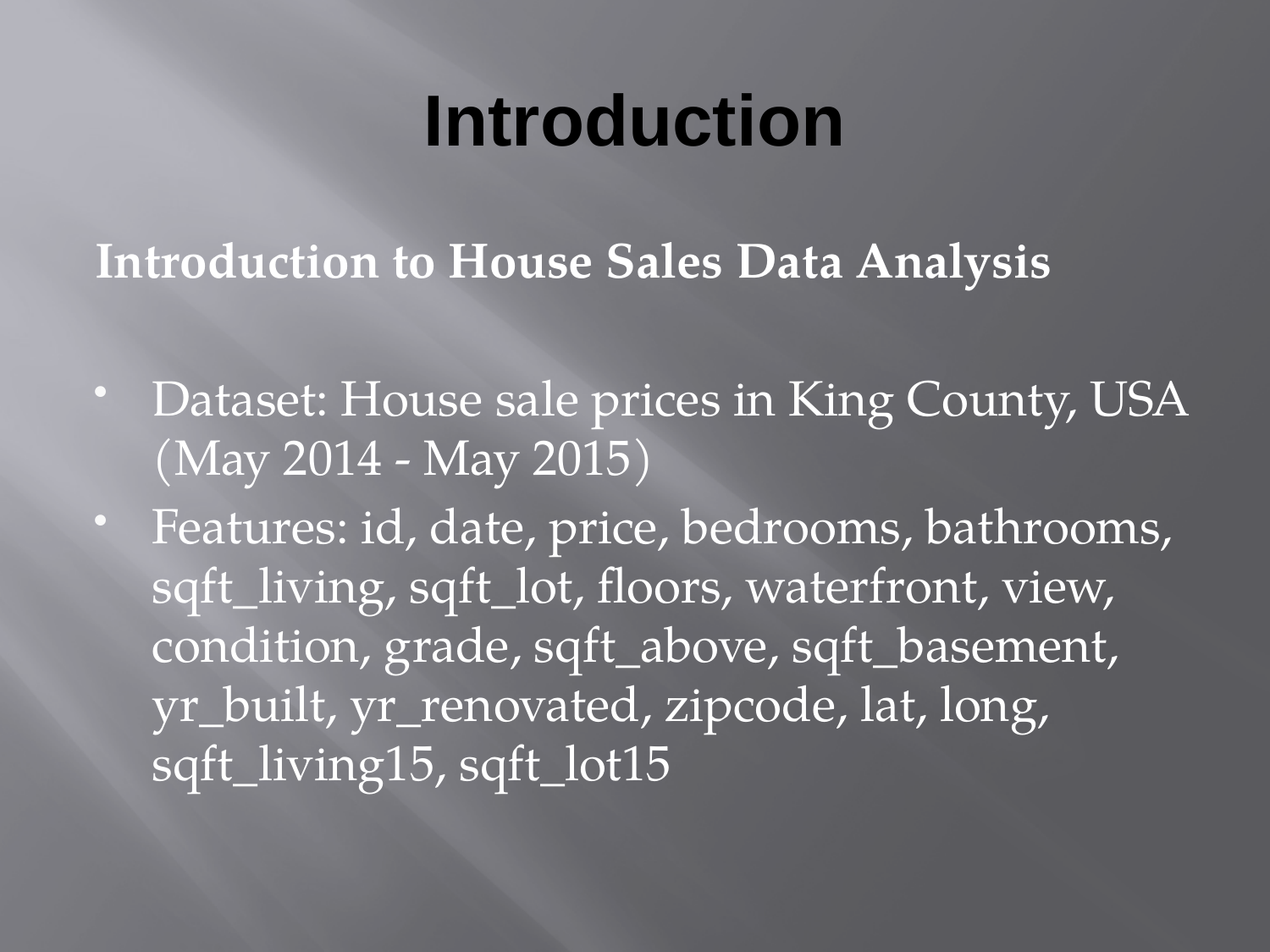

# Introduction
Introduction to House Sales Data Analysis

Dataset: House sale prices in King County, USA (May 2014 - May 2015)
Features: id, date, price, bedrooms, bathrooms, sqft_living, sqft_lot, floors, waterfront, view, condition, grade, sqft_above, sqft_basement, yr_built, yr_renovated, zipcode, lat, long, sqft_living15, sqft_lot15